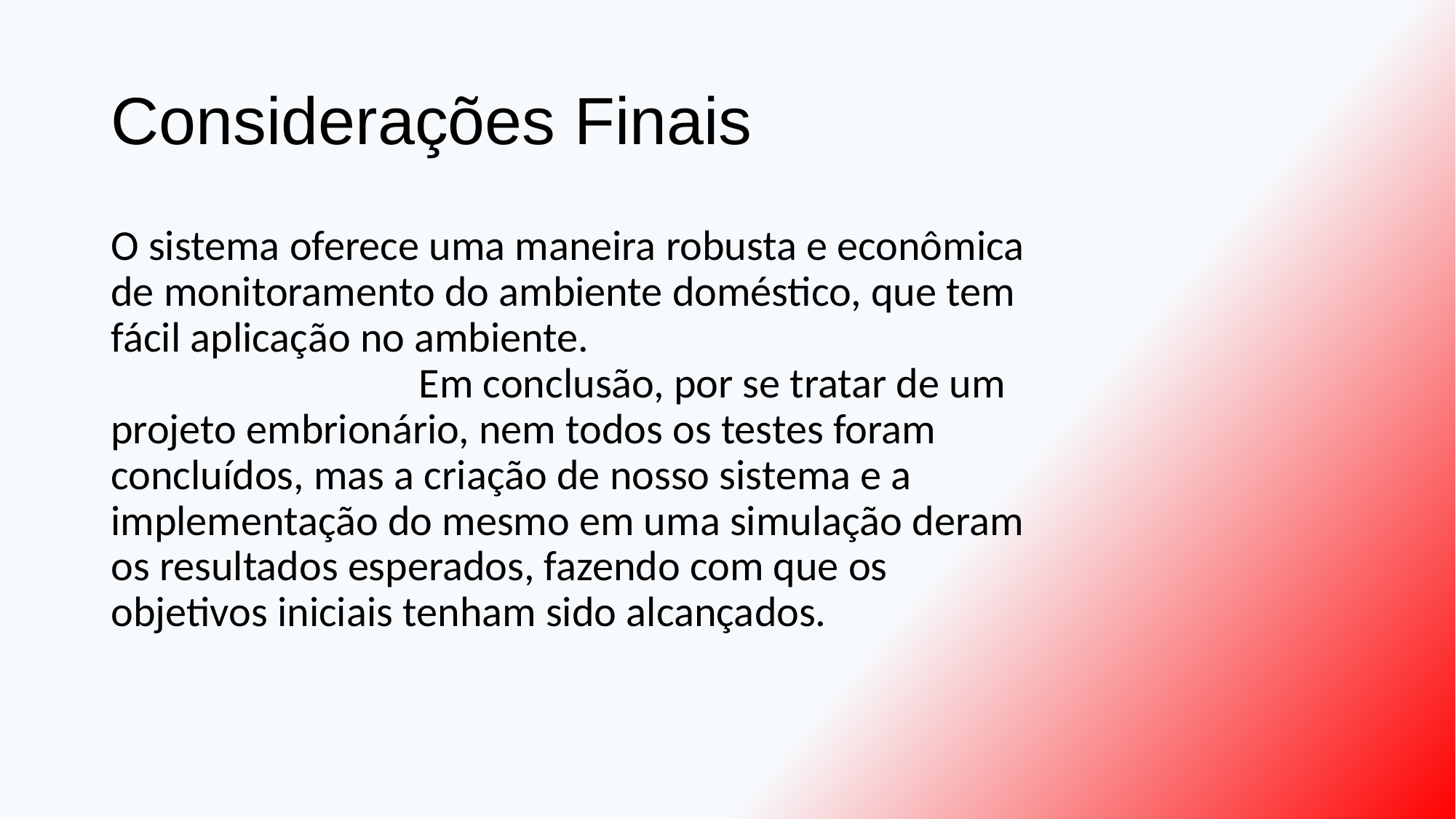

# Considerações Finais
O sistema oferece uma maneira robusta e econômica de monitoramento do ambiente doméstico, que tem fácil aplicação no ambiente.                                                                              Em conclusão, por se tratar de um projeto embrionário, nem todos os testes foram concluídos, mas a criação de nosso sistema e a implementação do mesmo em uma simulação deram os resultados esperados, fazendo com que os objetivos iniciais tenham sido alcançados.